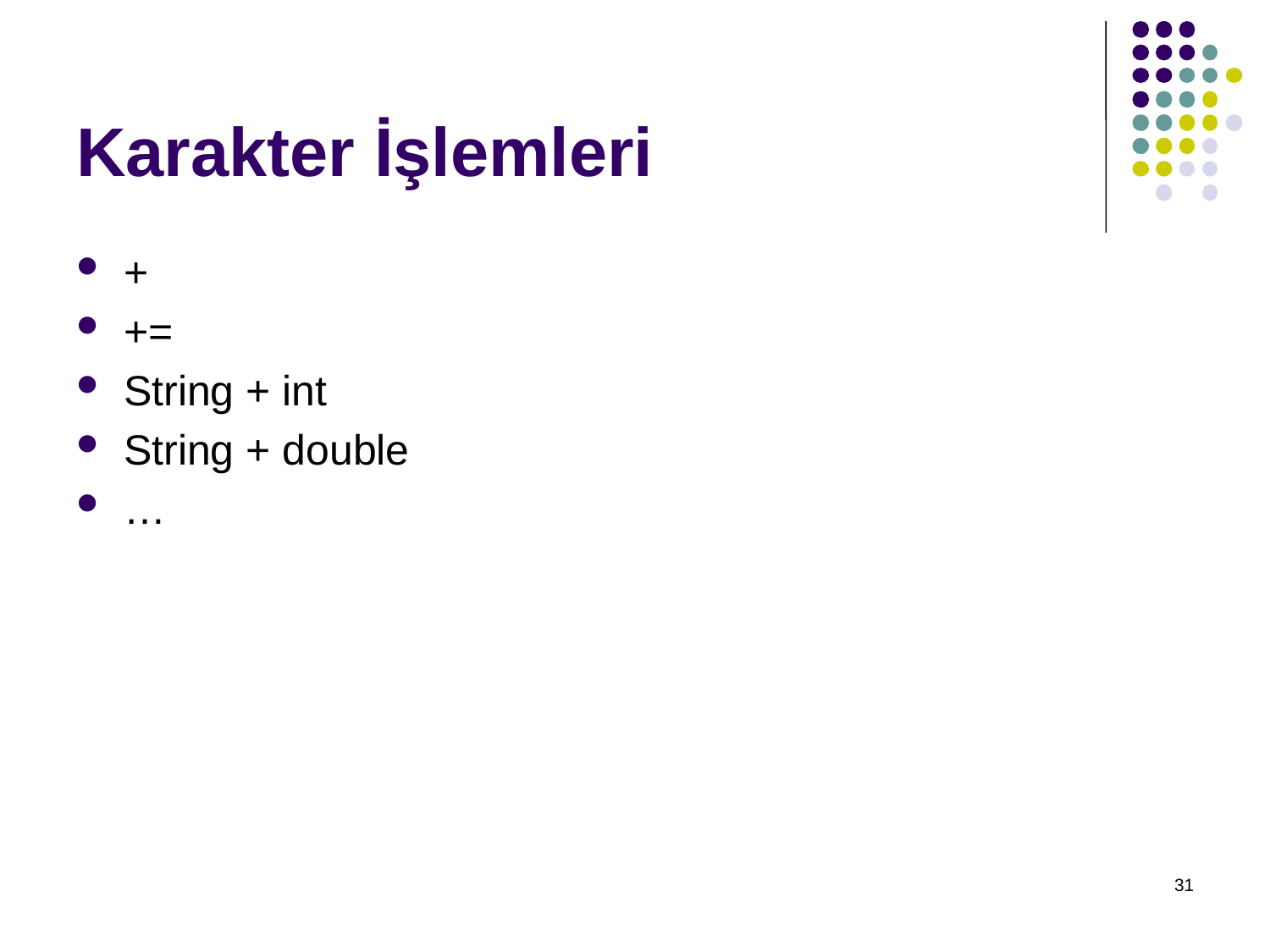

# Karakter İşlemleri
+
+=
String + int
String + double
…
31